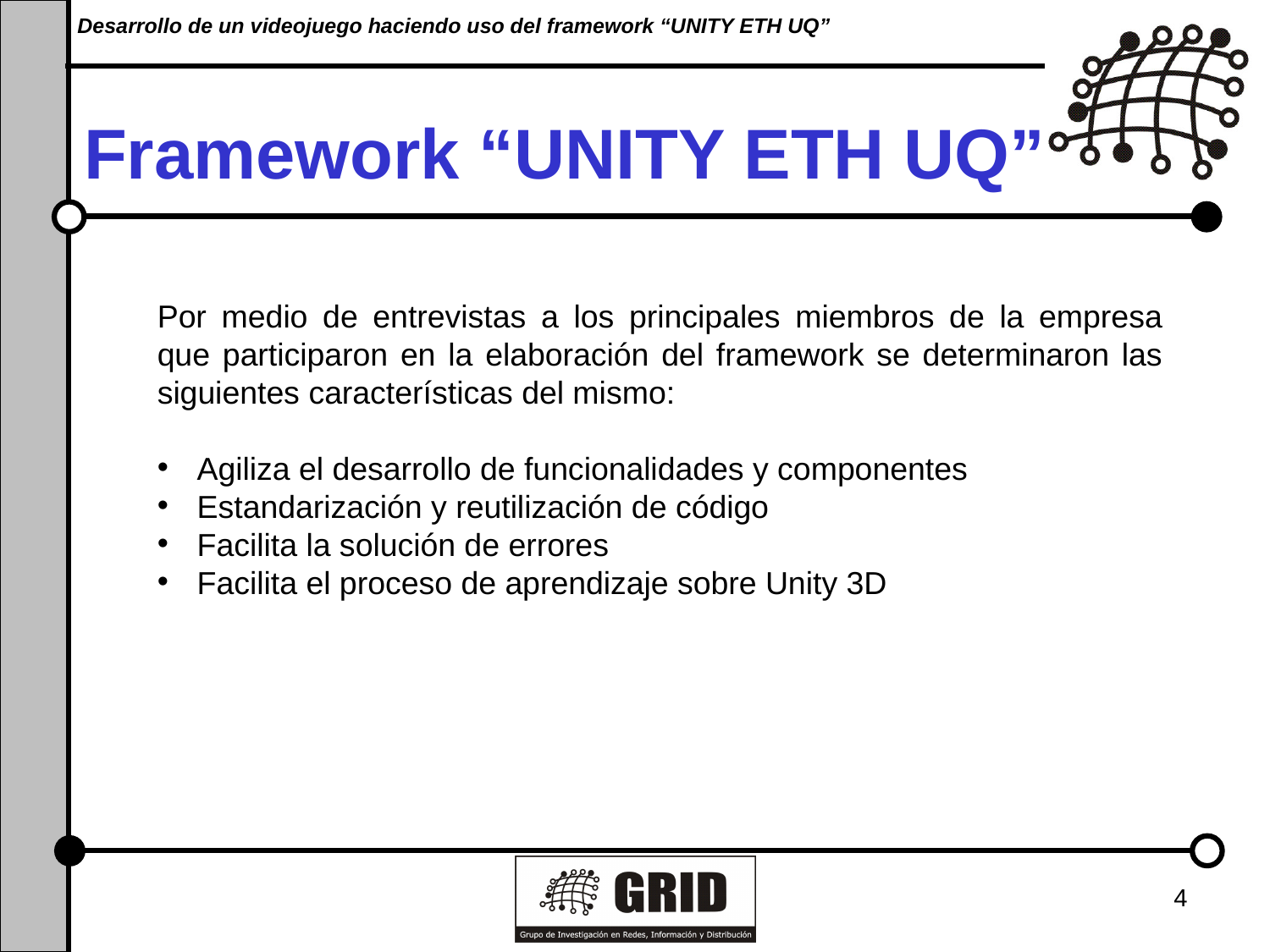

Desarrollo de un videojuego haciendo uso del framework “UNITY ETH UQ”

# Framework “UNITY ETH UQ”

Por medio de entrevistas a los principales miembros de la empresa que participaron en la elaboración del framework se determinaron las siguientes características del mismo:

Agiliza el desarrollo de funcionalidades y componentes
Estandarización y reutilización de código
Facilita la solución de errores
Facilita el proceso de aprendizaje sobre Unity 3D
4